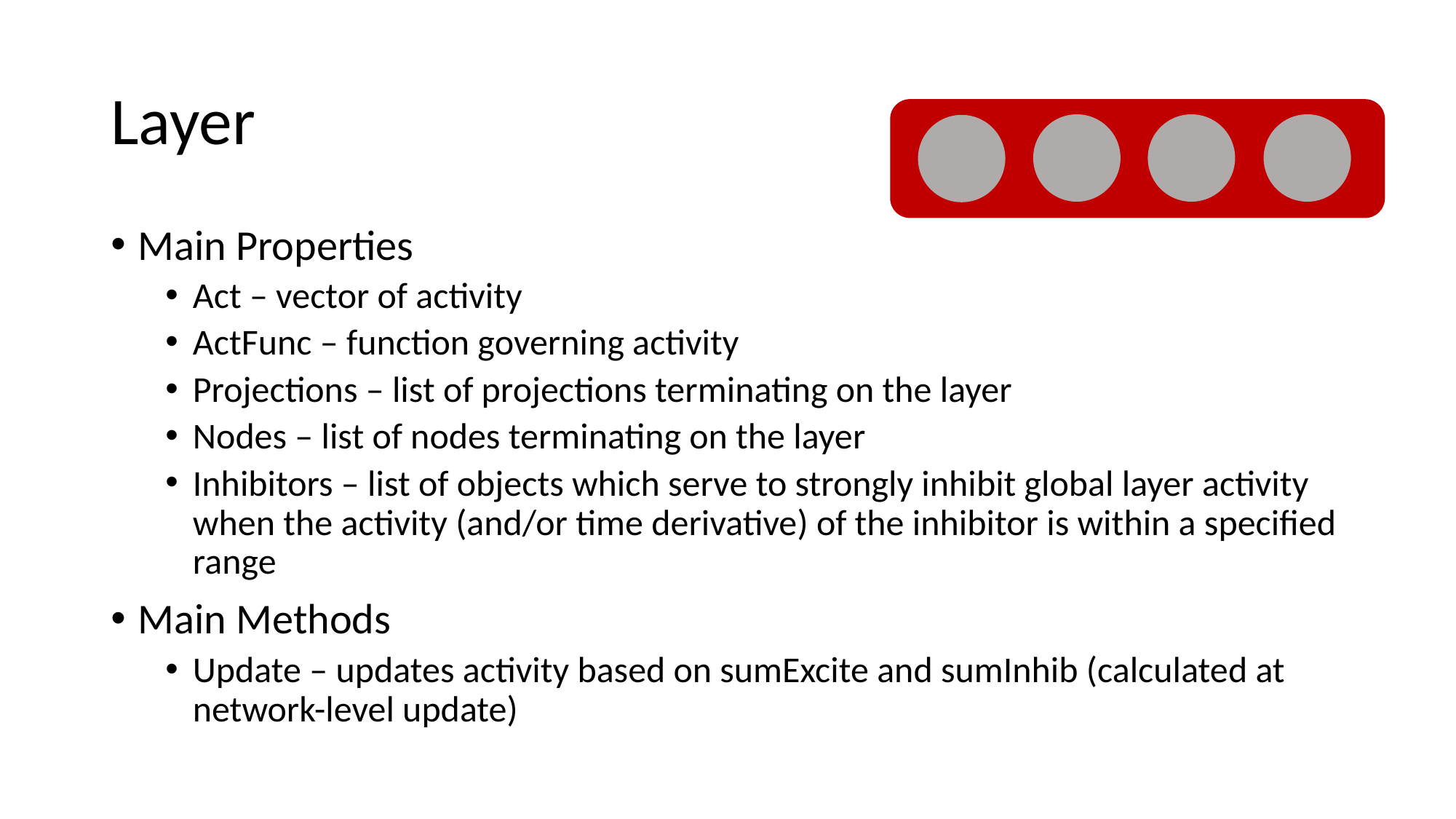

# Layer

Main Properties
Act – vector of activity
ActFunc – function governing activity
Projections – list of projections terminating on the layer
Nodes – list of nodes terminating on the layer
Inhibitors – list of objects which serve to strongly inhibit global layer activity when the activity (and/or time derivative) of the inhibitor is within a specified range
Main Methods
Update – updates activity based on sumExcite and sumInhib (calculated at network-level update)